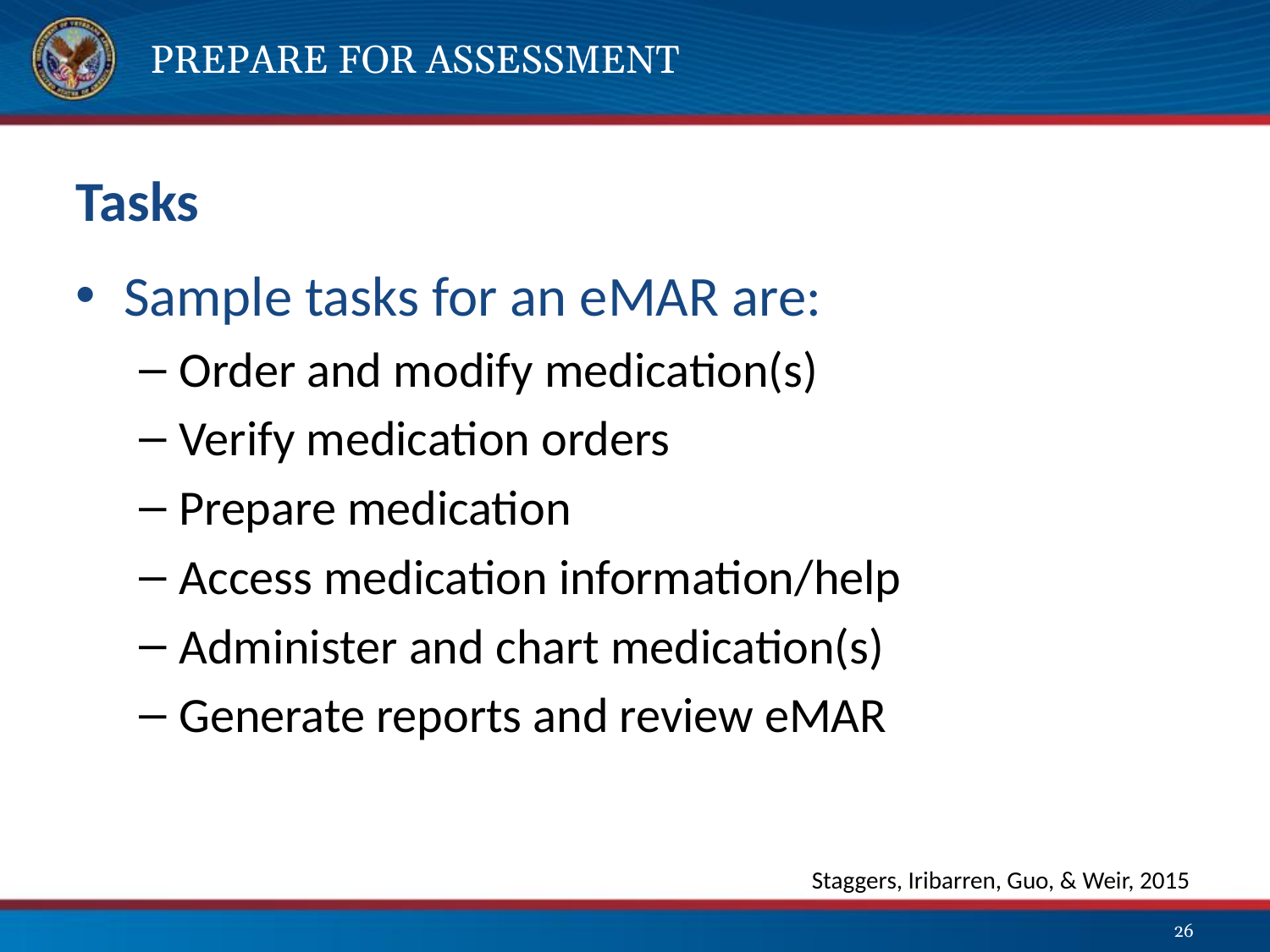

# Prepare for assessment
Tasks
Sample tasks for an eMAR are:
Order and modify medication(s)
Verify medication orders
Prepare medication
Access medication information/help
Administer and chart medication(s)
Generate reports and review eMAR
Staggers, Iribarren, Guo, & Weir, 2015
26